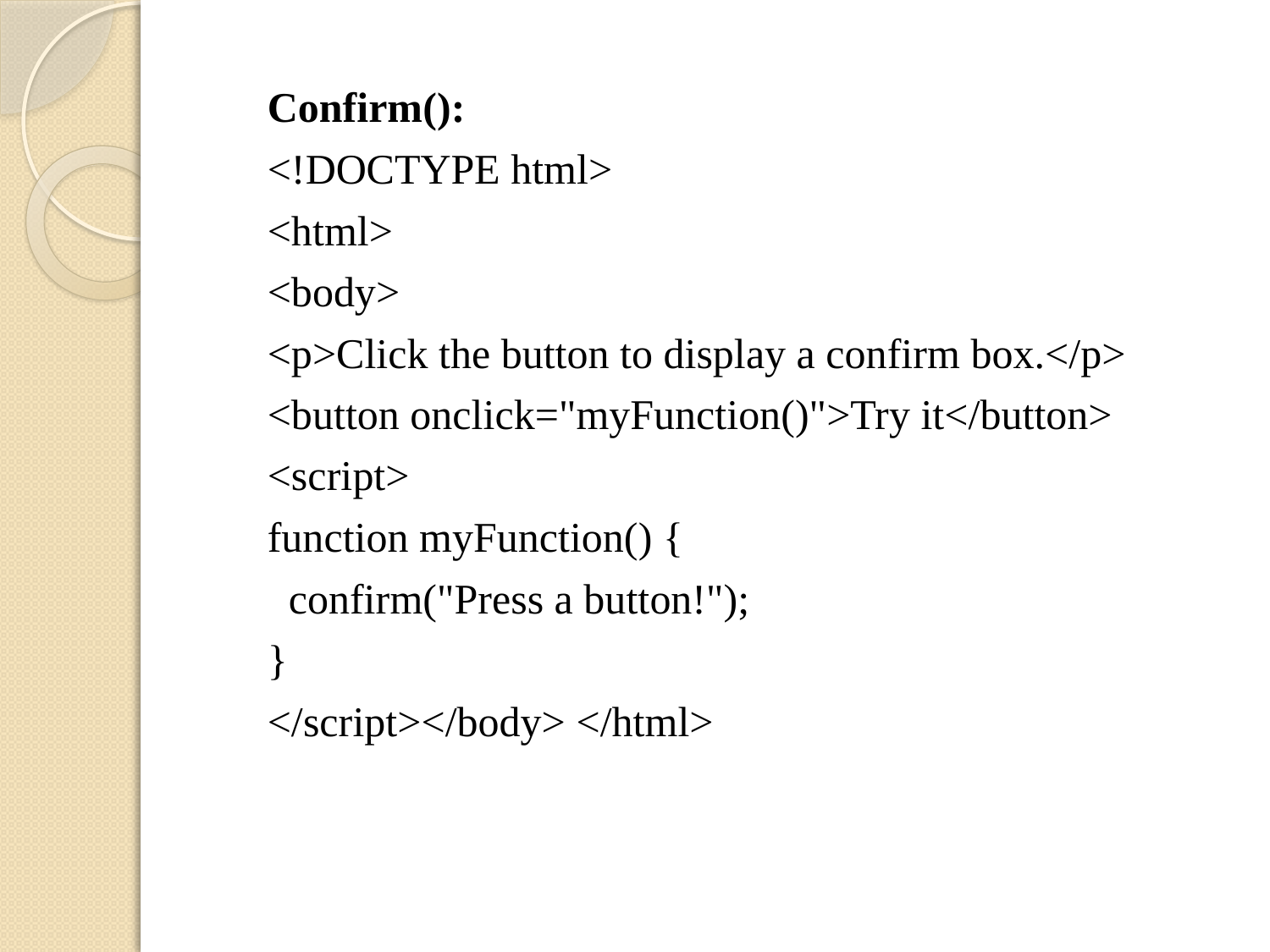

Confirm():
<!DOCTYPE html>
<html>
<body>
<p>Click the button to display a confirm box.</p>
<button onclick="myFunction()">Try it</button>
<script>
function myFunction() {
  confirm("Press a button!");
}
</script></body> </html>